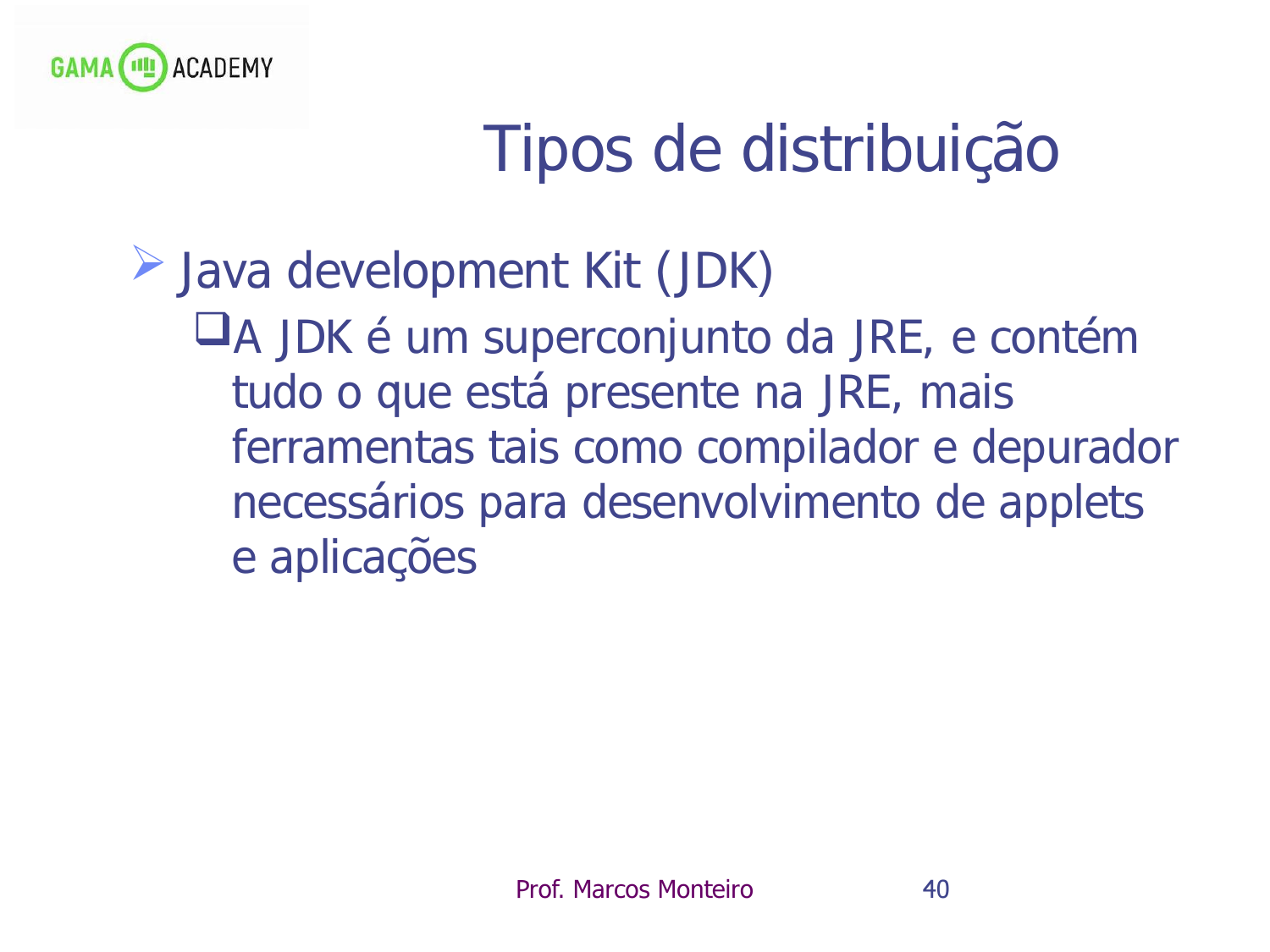

40
# Tipos de distribuição
Java development Kit (JDK)
A JDK é um superconjunto da JRE, e contém tudo o que está presente na JRE, mais ferramentas tais como compilador e depurador necessários para desenvolvimento de applets e aplicações
Prof. Marcos Monteiro